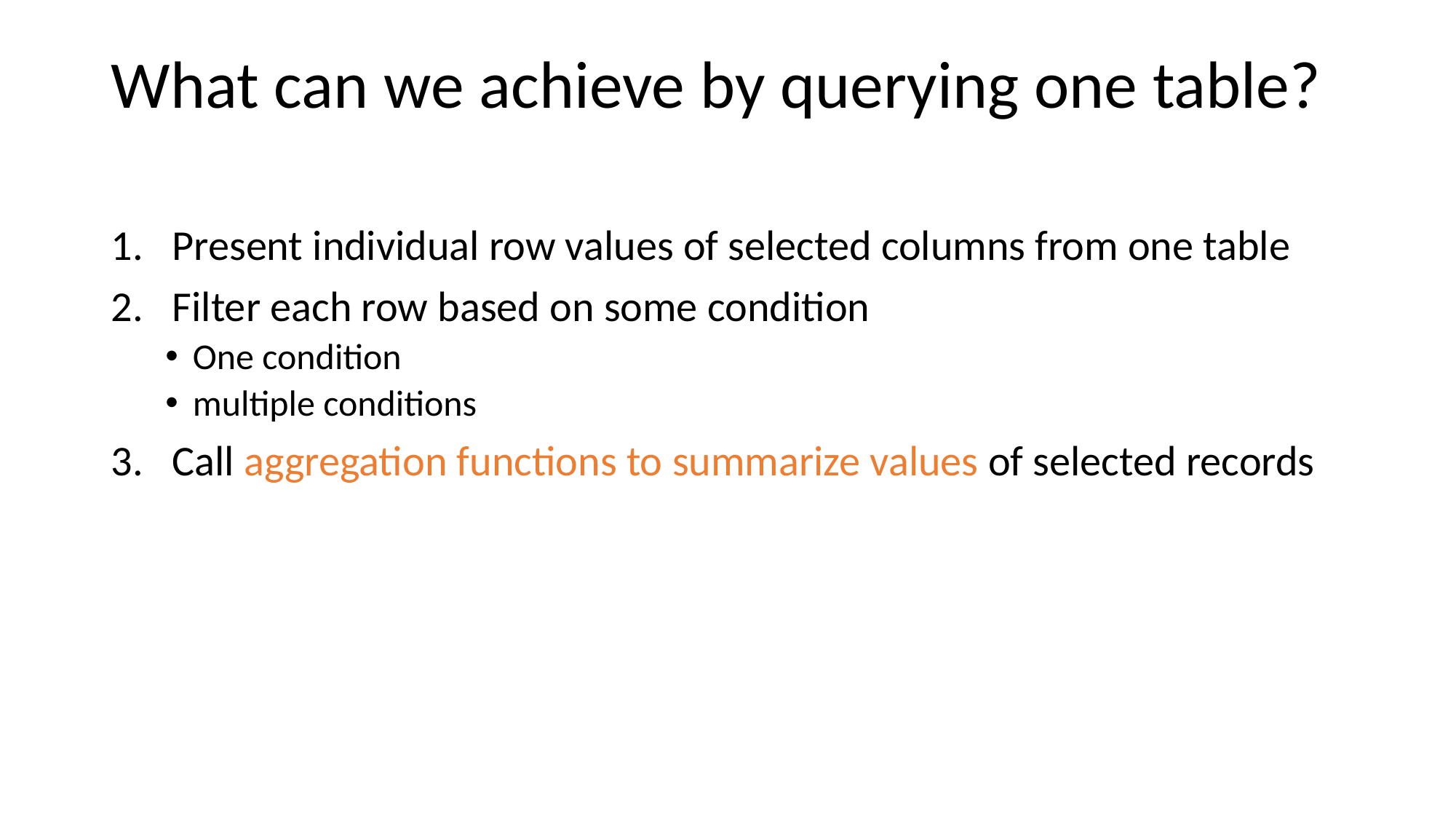

# What can we achieve by querying one table?
Present individual row values of selected columns from one table
Filter each row based on some condition
One condition
multiple conditions
Call aggregation functions to summarize values of selected records